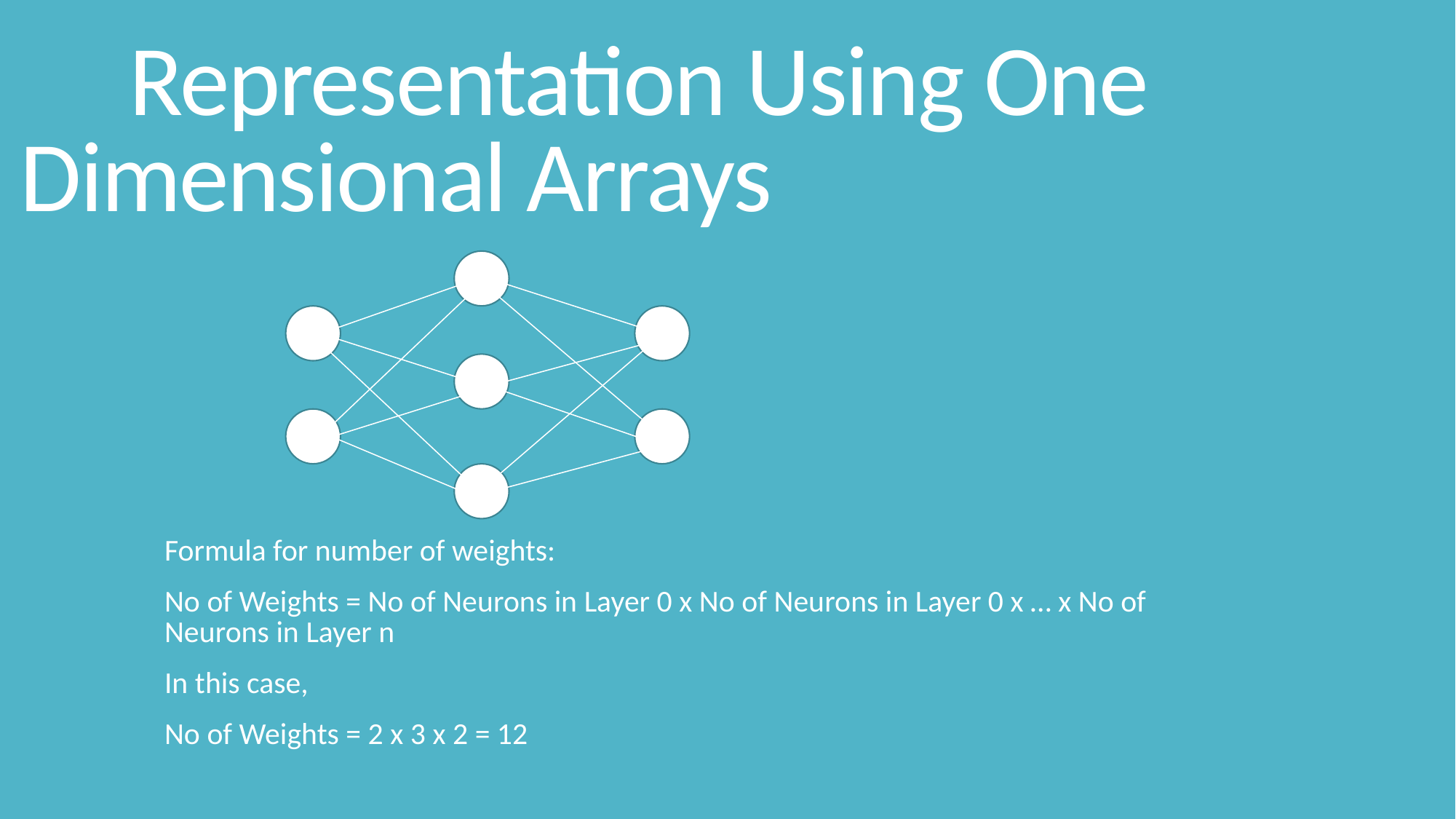

# Representation Using One 	Dimensional Arrays

Formula for number of weights:
No of Weights = No of Neurons in Layer 0 x No of Neurons in Layer 0 x … x No of Neurons in Layer n
In this case,
No of Weights = 2 x 3 x 2 = 12